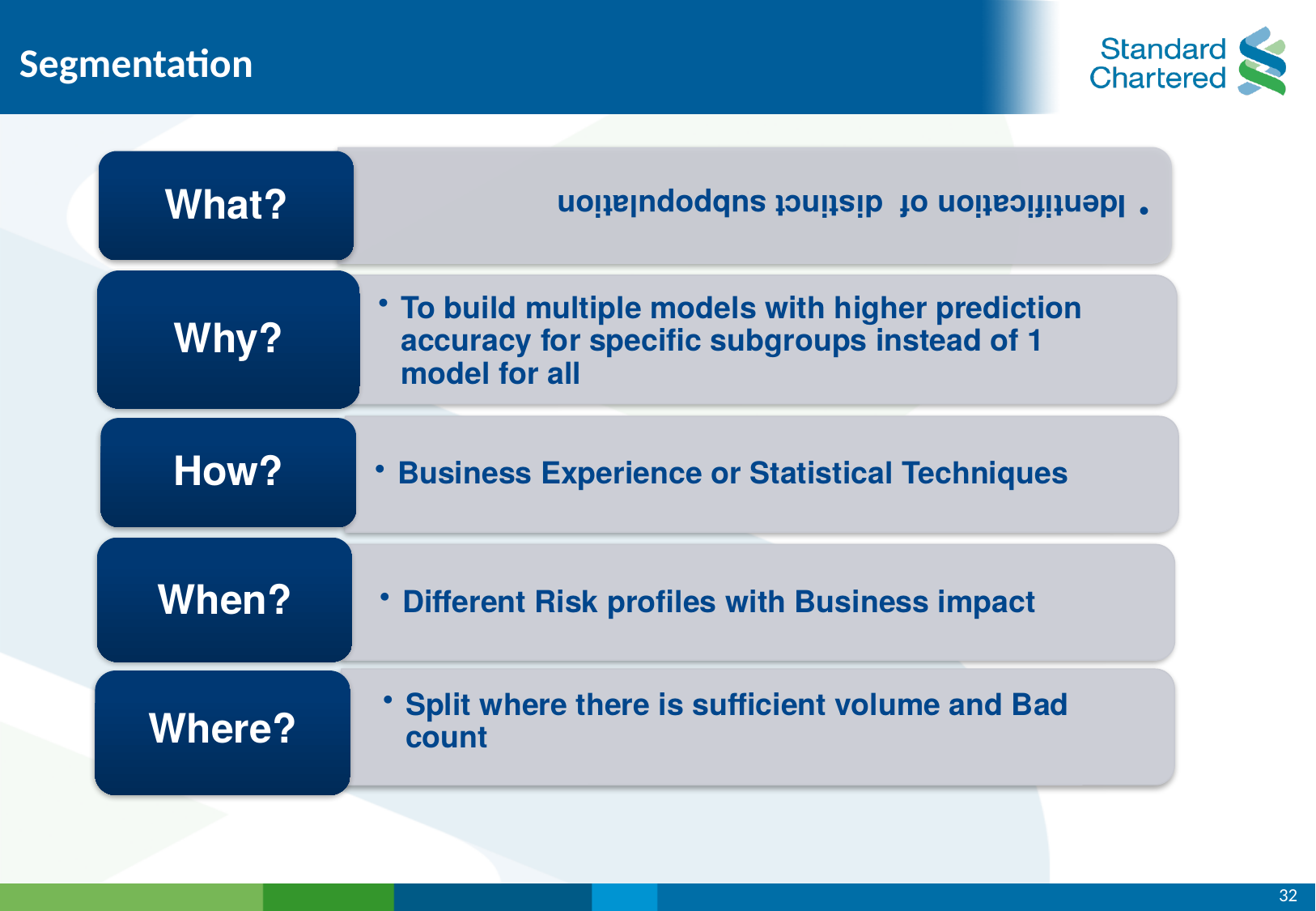

# Segmentation
Identification of  distinct subpopulation
What?
Why?

To build multiple models with higher prediction accuracy for specific subgroups instead of 1 model for all

Business Experience or Statistical Techniques

How?

Different Risk profiles with Business impact
When?
Split where there is sufficient volume and Bad count

Where?
32